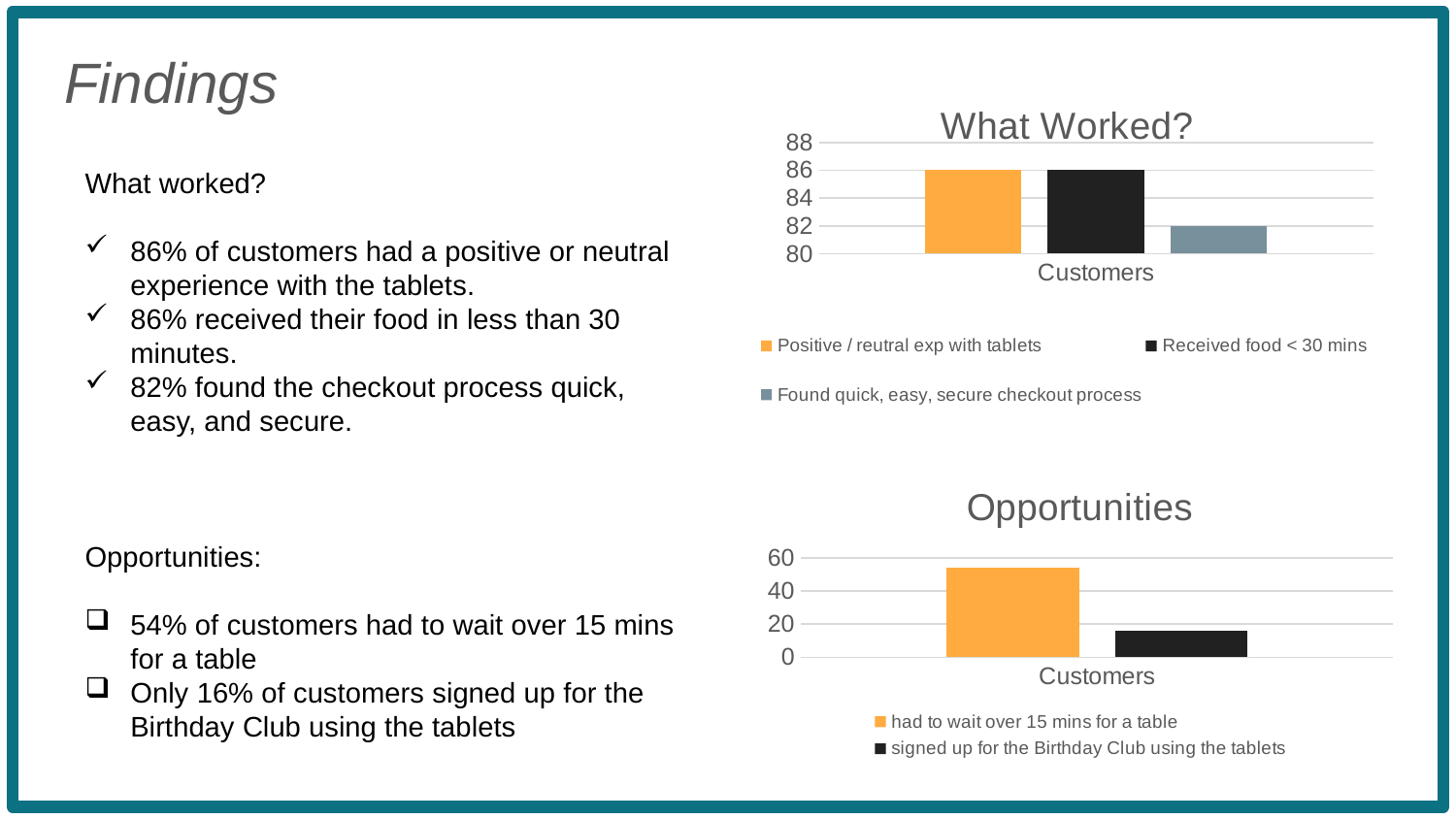

Findings

### Chart: What Worked?

| Category | Positive / reutral exp with tablets | Received food < 30 mins | Found quick, easy, secure checkout process |
|---|---|---|---|
| Customers | 86.0 | 86.0 | 82.0 |
What worked?

86% of customers had a positive or neutral experience with the tablets.
86% received their food in less than 30 minutes.
82% found the checkout process quick, easy, and secure.

Opportunities:

54% of customers had to wait over 15 mins for a table
Only 16% of customers signed up for the Birthday Club using the tablets

### Chart: Opportunities

| Category | had to wait over 15 mins for a table | signed up for the Birthday Club using the tablets |
|---|---|---|
| Customers | 54.0 | 16.0 |